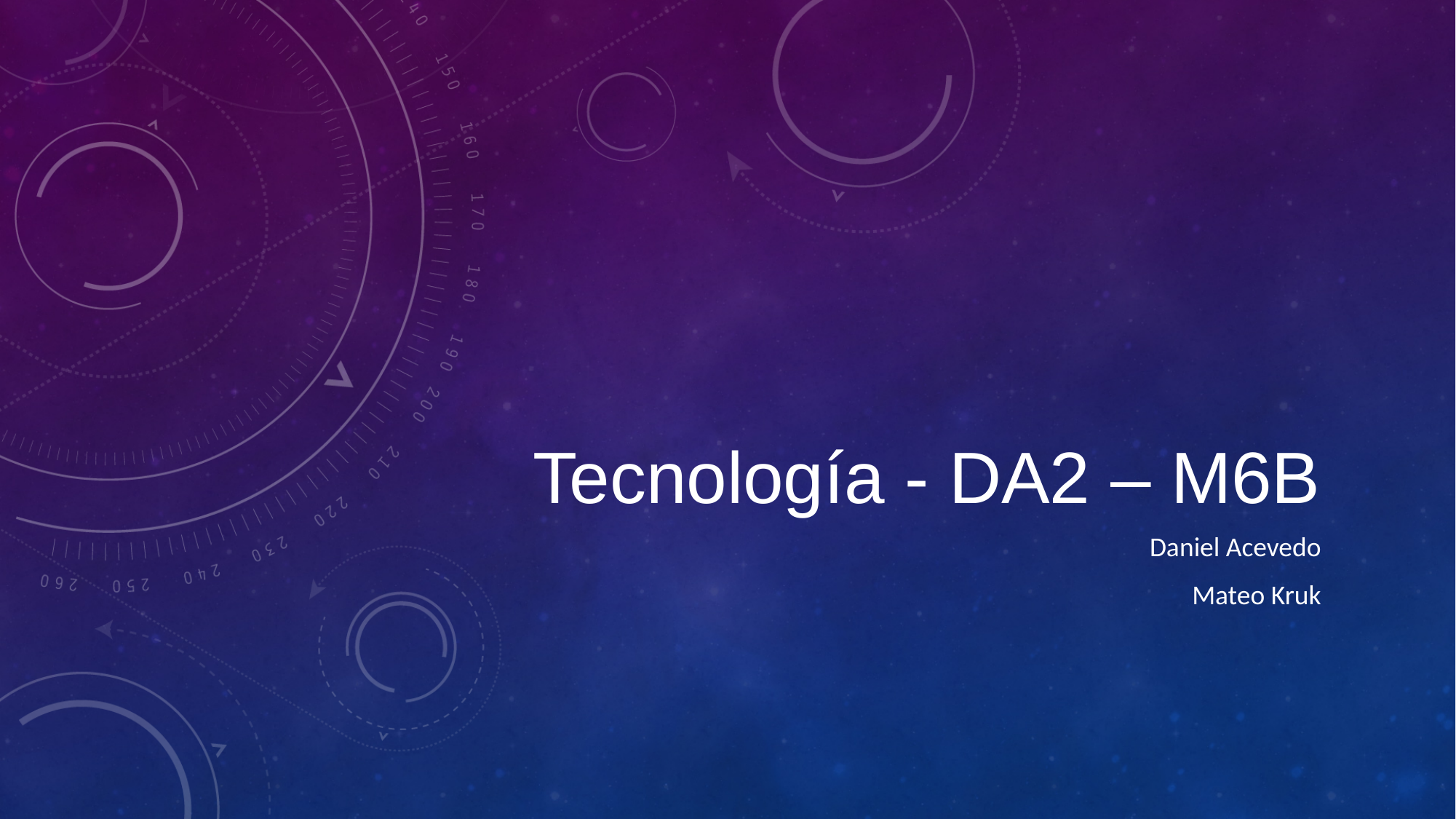

# Tecnología - DA2 – M6B
Daniel Acevedo
Mateo Kruk